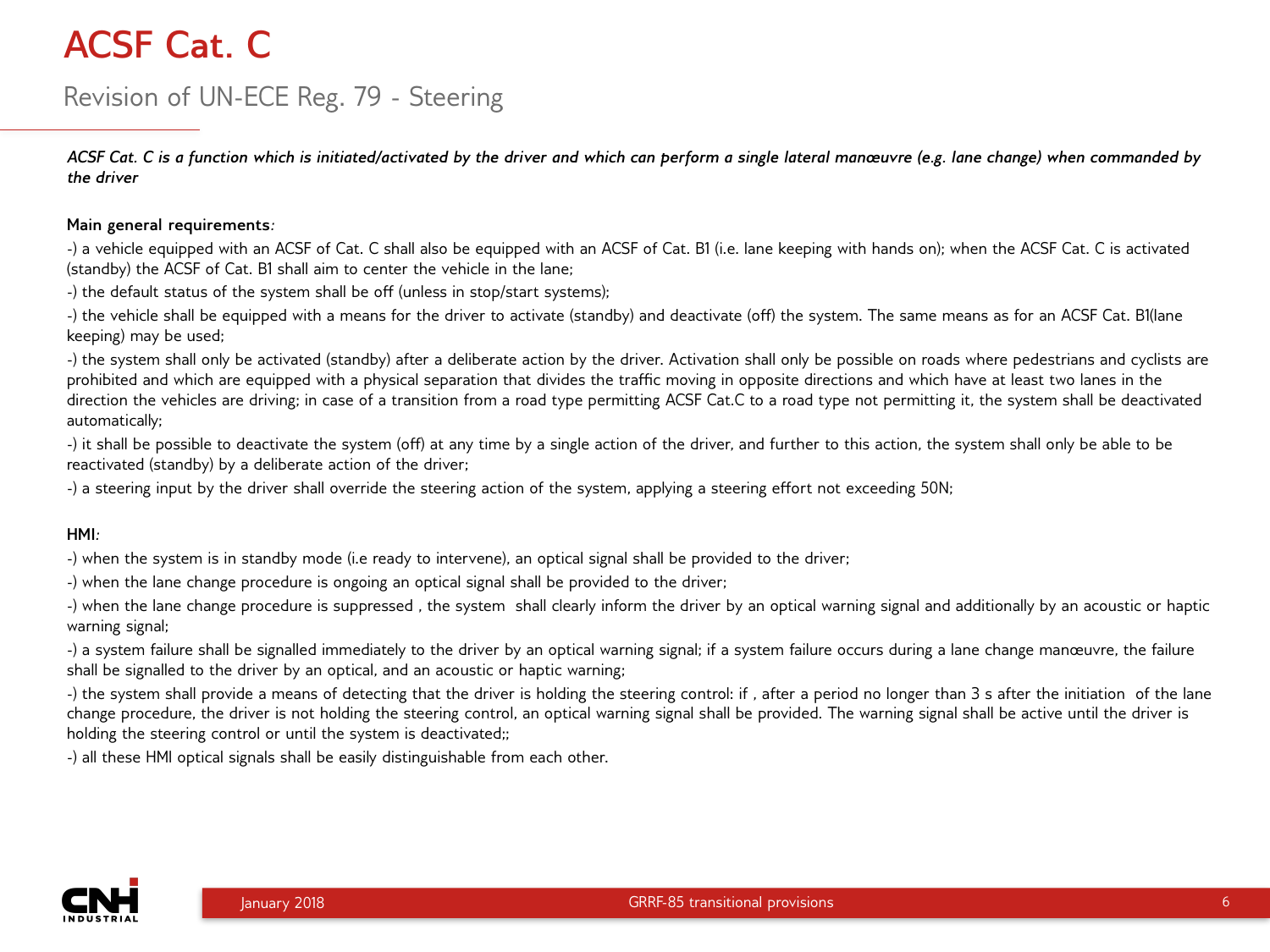

# ACSF Cat. C
Revision of UN-ECE Reg. 79 - Steering
ACSF Cat. C is a function which is initiated/activated by the driver and which can perform a single lateral manoeuvre (e.g. lane change) when commanded by the driver

Main general requirements:
-) a vehicle equipped with an ACSF of Cat. C shall also be equipped with an ACSF of Cat. B1 (i.e. lane keeping with hands on); when the ACSF Cat. C is activated (standby) the ACSF of Cat. B1 shall aim to center the vehicle in the lane;
-) the default status of the system shall be off (unless in stop/start systems);
-) the vehicle shall be equipped with a means for the driver to activate (standby) and deactivate (off) the system. The same means as for an ACSF Cat. B1(lane keeping) may be used;
-) the system shall only be activated (standby) after a deliberate action by the driver. Activation shall only be possible on roads where pedestrians and cyclists are prohibited and which are equipped with a physical separation that divides the traffic moving in opposite directions and which have at least two lanes in the direction the vehicles are driving; in case of a transition from a road type permitting ACSF Cat.C to a road type not permitting it, the system shall be deactivated automatically;
-) it shall be possible to deactivate the system (off) at any time by a single action of the driver, and further to this action, the system shall only be able to be reactivated (standby) by a deliberate action of the driver;
-) a steering input by the driver shall override the steering action of the system, applying a steering effort not exceeding 50N;

HMI:
-) when the system is in standby mode (i.e ready to intervene), an optical signal shall be provided to the driver;
-) when the lane change procedure is ongoing an optical signal shall be provided to the driver;
-) when the lane change procedure is suppressed , the system  shall clearly inform the driver by an optical warning signal and additionally by an acoustic or haptic warning signal;
-) a system failure shall be signalled immediately to the driver by an optical warning signal; if a system failure occurs during a lane change manoeuvre, the failure shall be signalled to the driver by an optical, and an acoustic or haptic warning;
-) the system shall provide a means of detecting that the driver is holding the steering control: if , after a period no longer than 3 s after the initiation  of the lane change procedure, the driver is not holding the steering control, an optical warning signal shall be provided. The warning signal shall be active until the driver is holding the steering control or until the system is deactivated;;
-) all these HMI optical signals shall be easily distinguishable from each other.